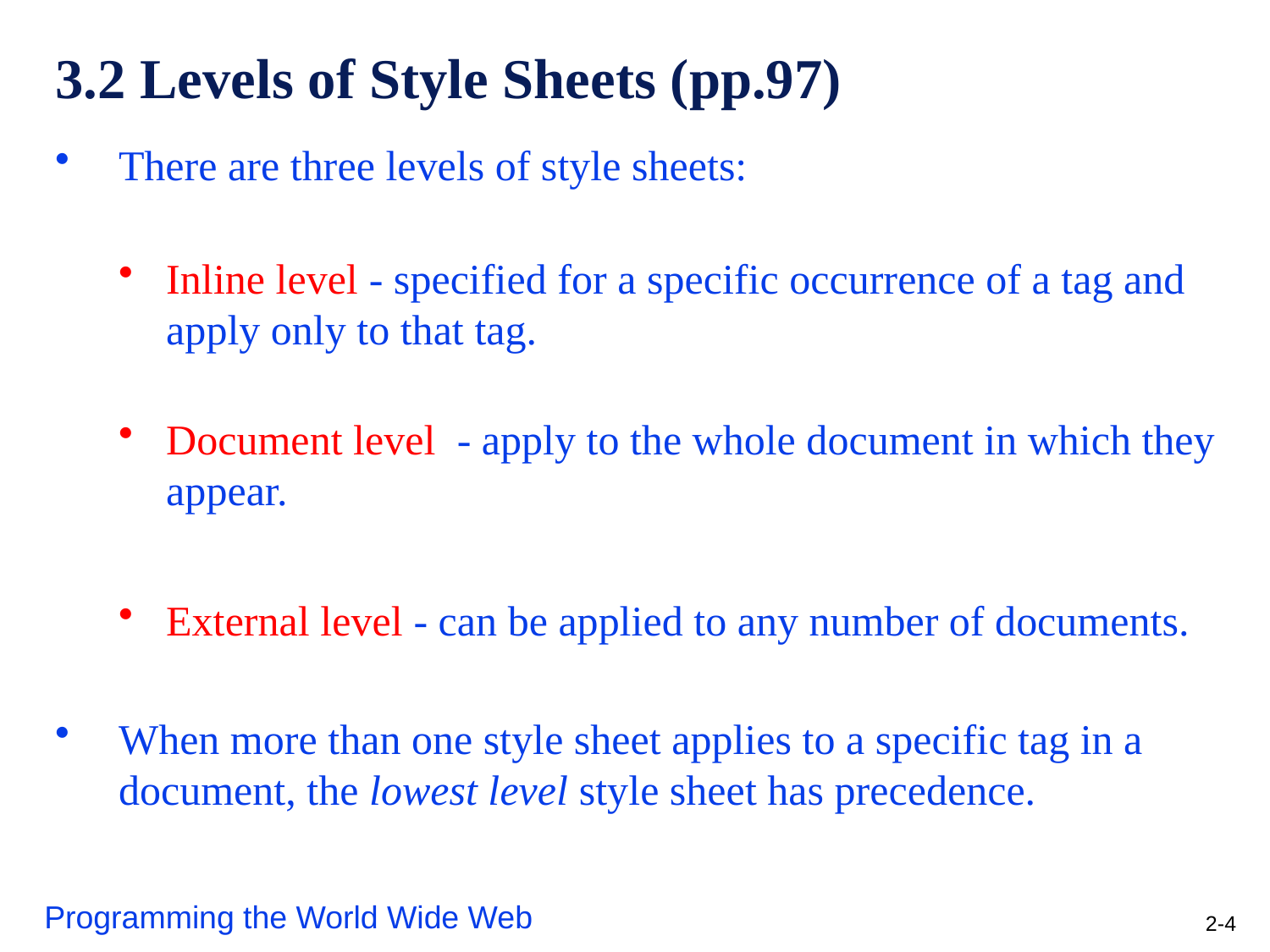

# 3.2 Levels of Style Sheets (pp.97)
There are three levels of style sheets:

Inline level - specified for a specific occurrence of a tag and apply only to that tag.
Document level  - apply to the whole document in which they appear.

External level - can be applied to any number of documents.

When more than one style sheet applies to a specific tag in a document, the lowest level style sheet has precedence.